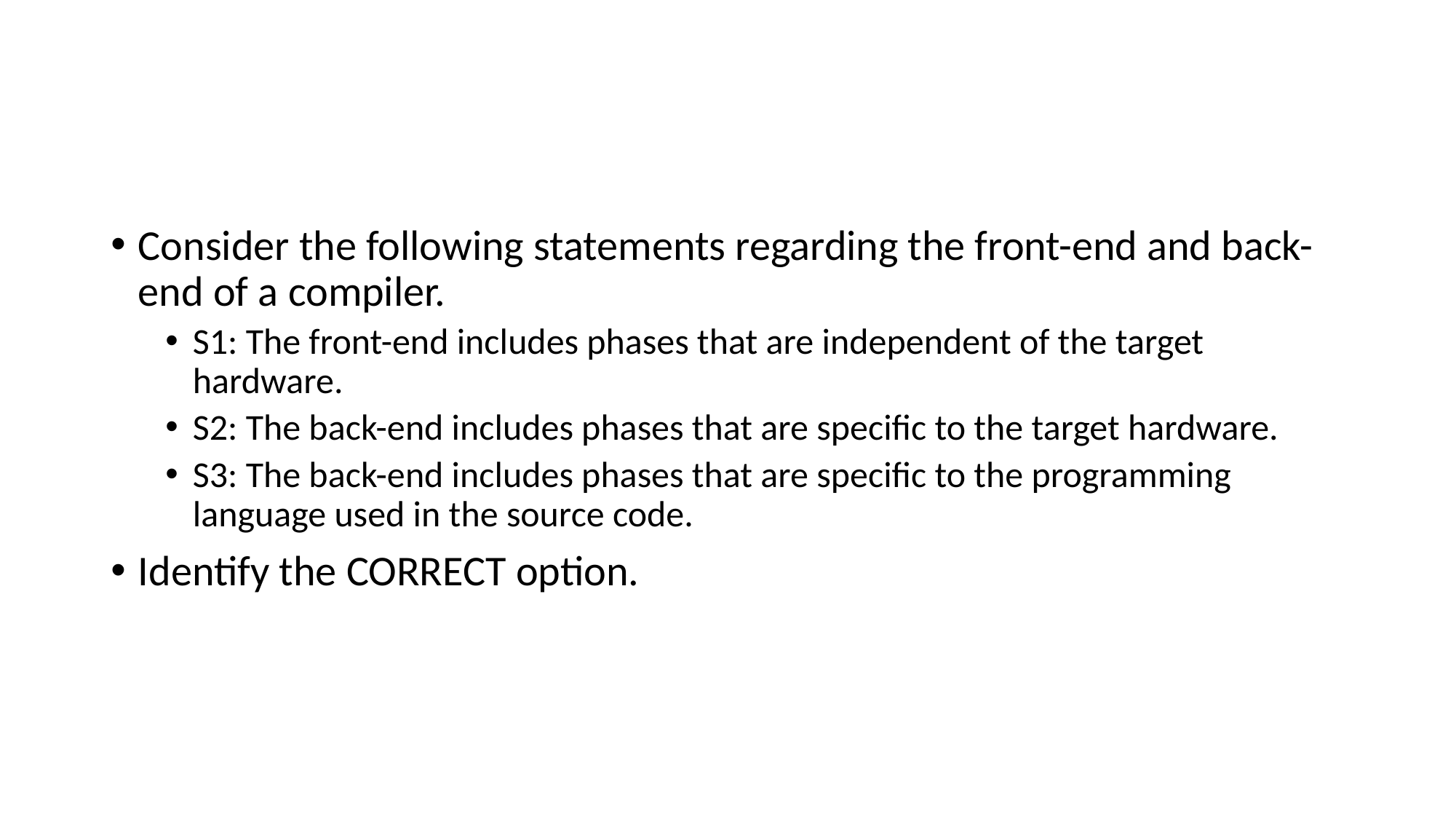

#
Consider the following statements regarding the front-end and back-end of a compiler.
S1: The front-end includes phases that are independent of the target hardware.
S2: The back-end includes phases that are specific to the target hardware.
S3: The back-end includes phases that are specific to the programming language used in the source code.
Identify the CORRECT option.